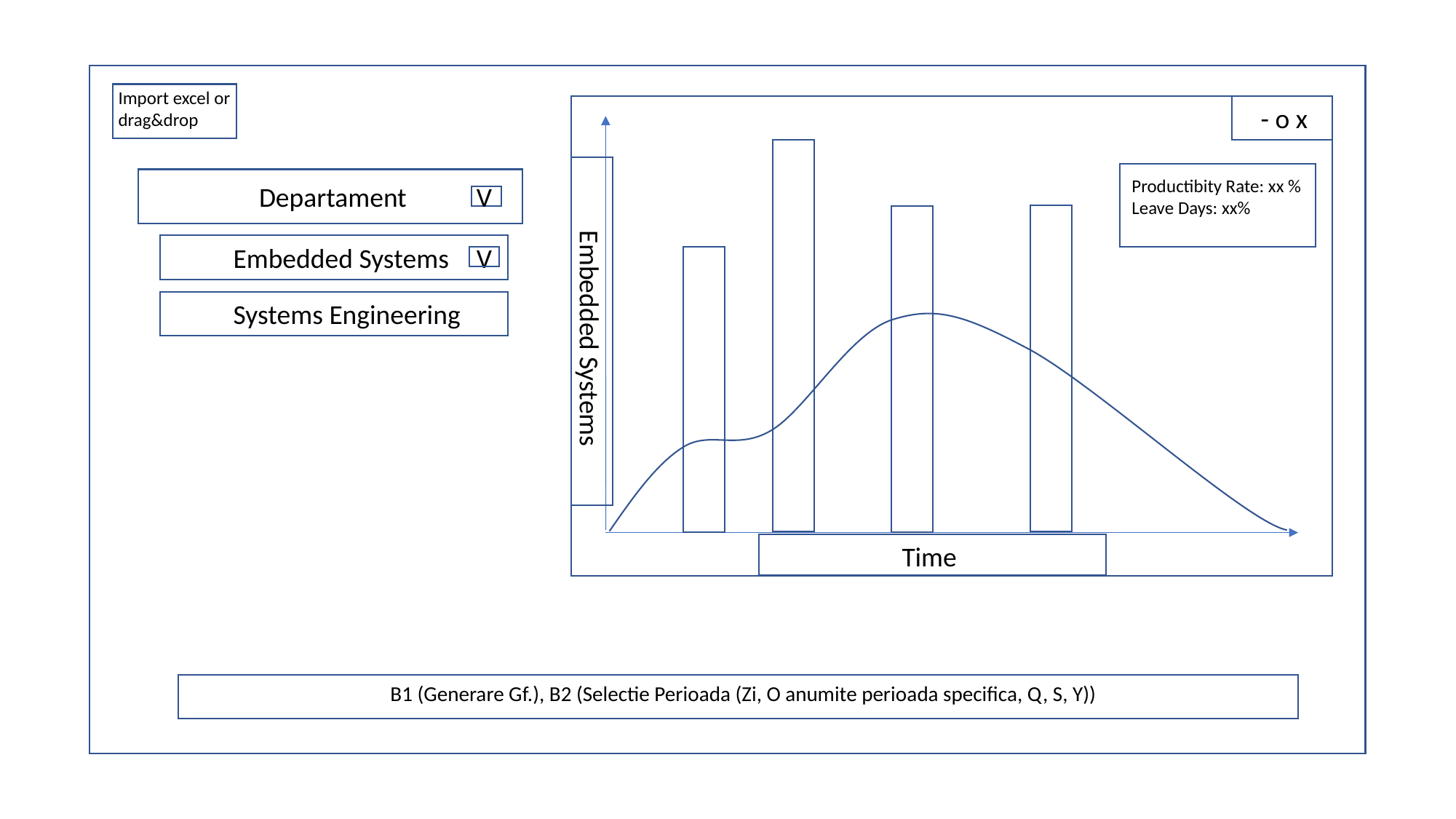

Import excel or drag&drop

- o x

Productibity Rate: xx %
Leave Days: xx%

Departament
V

Embedded Systems
V

Systems Engineering

Embedded Systems

Time

B1 (Generare Gf.), B2 (Selectie Perioada (Zi, O anumite perioada specifica, Q, S, Y))